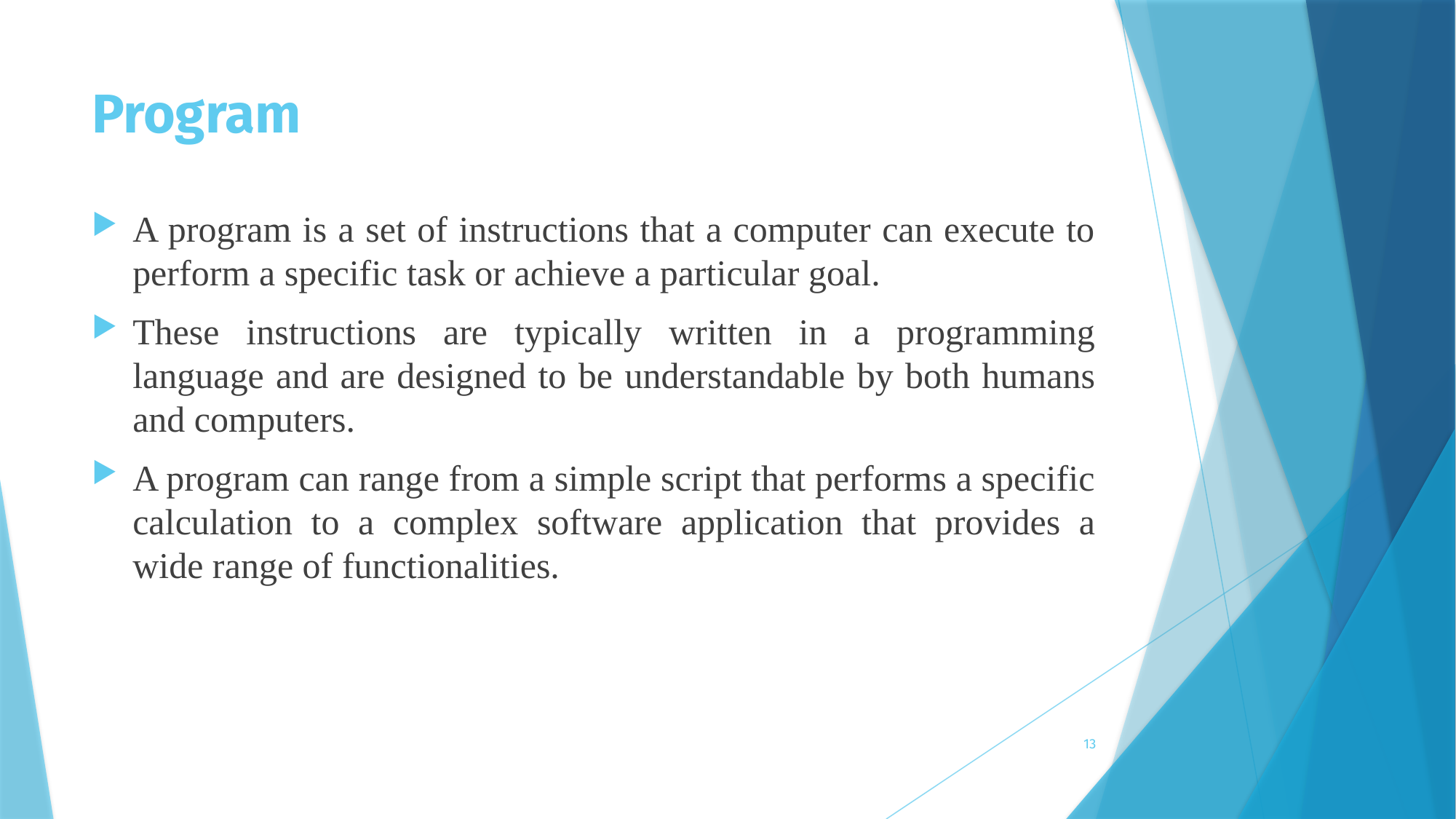

# Program
A program is a set of instructions that a computer can execute to perform a specific task or achieve a particular goal.
These instructions are typically written in a programming language and are designed to be understandable by both humans and computers.
A program can range from a simple script that performs a specific calculation to a complex software application that provides a wide range of functionalities.

13